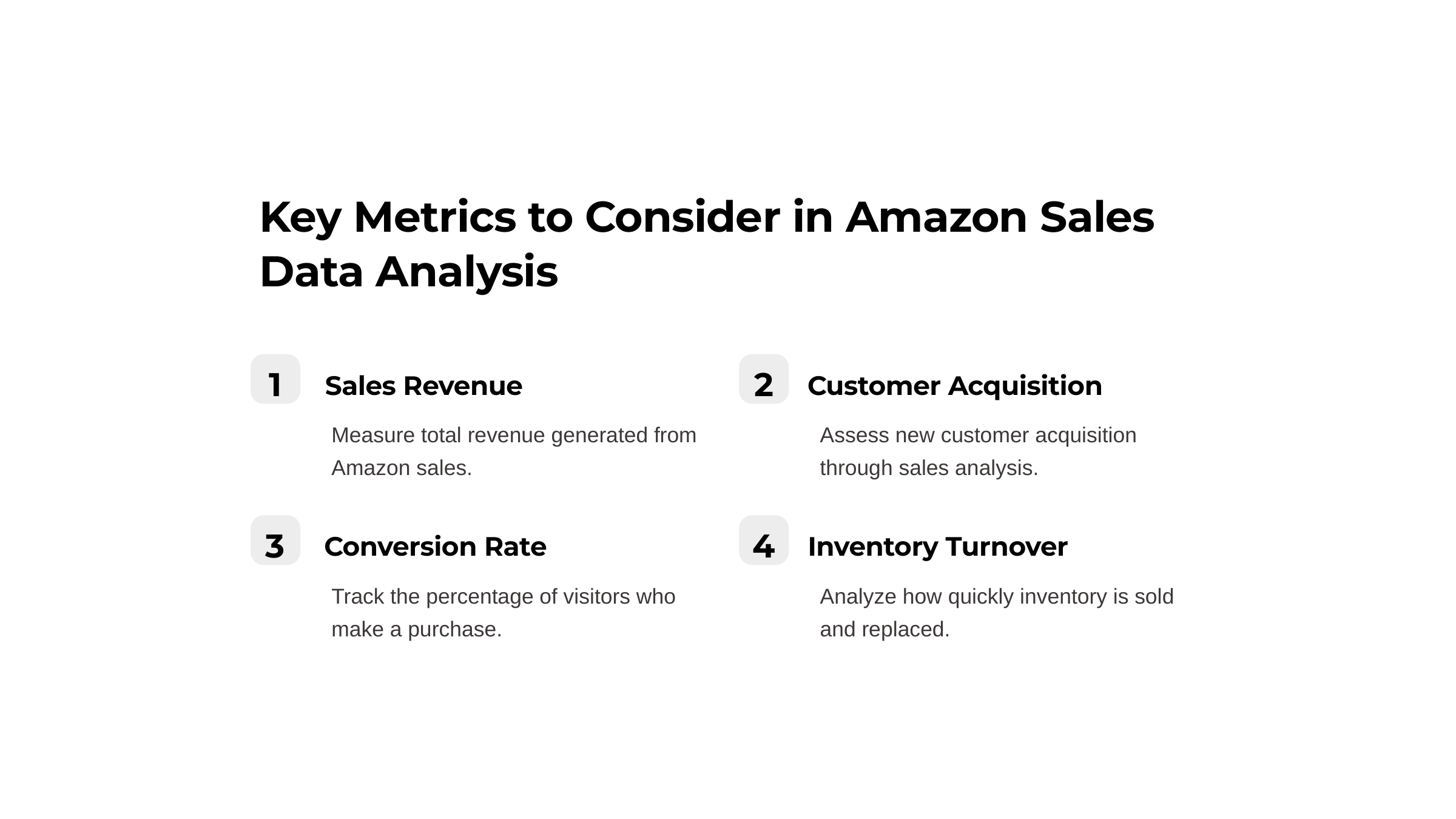

Key Metrics to Consider in Amazon Sales Data Analysis

1
2
Sales Revenue
Customer Acquisition
Measure total revenue generated from Amazon sales.
Assess new customer acquisition through sales analysis.

3
4
Conversion Rate
Inventory Turnover
Track the percentage of visitors who make a purchase.
Analyze how quickly inventory is sold and replaced.